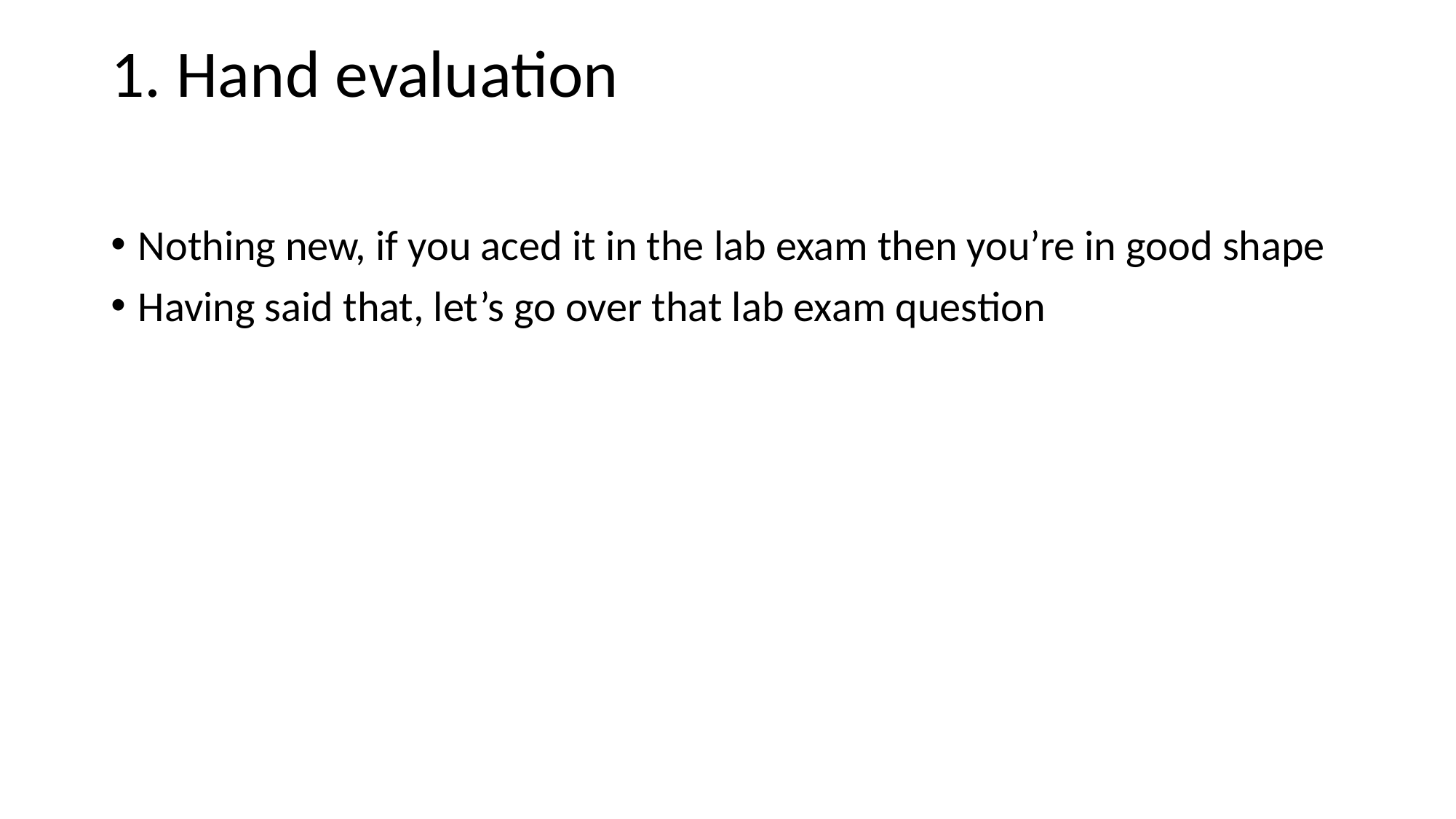

1. Hand evaluation
Nothing new, if you aced it in the lab exam then you’re in good shape
Having said that, let’s go over that lab exam question